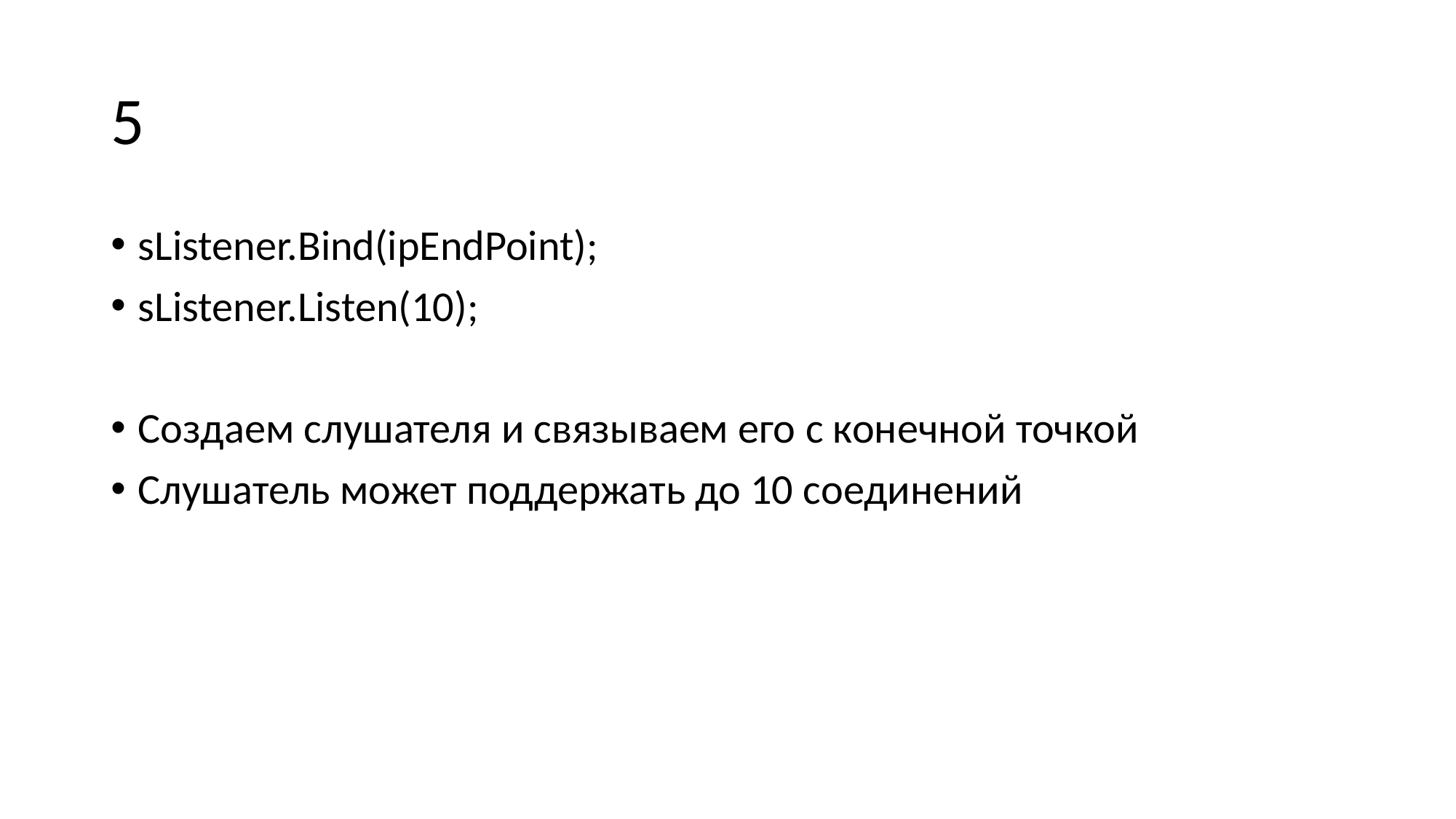

# 5
sListener.Bind(ipEndPoint);
sListener.Listen(10);

Создаем слушателя и связываем его с конечной точкой
Слушатель может поддержать до 10 соединений